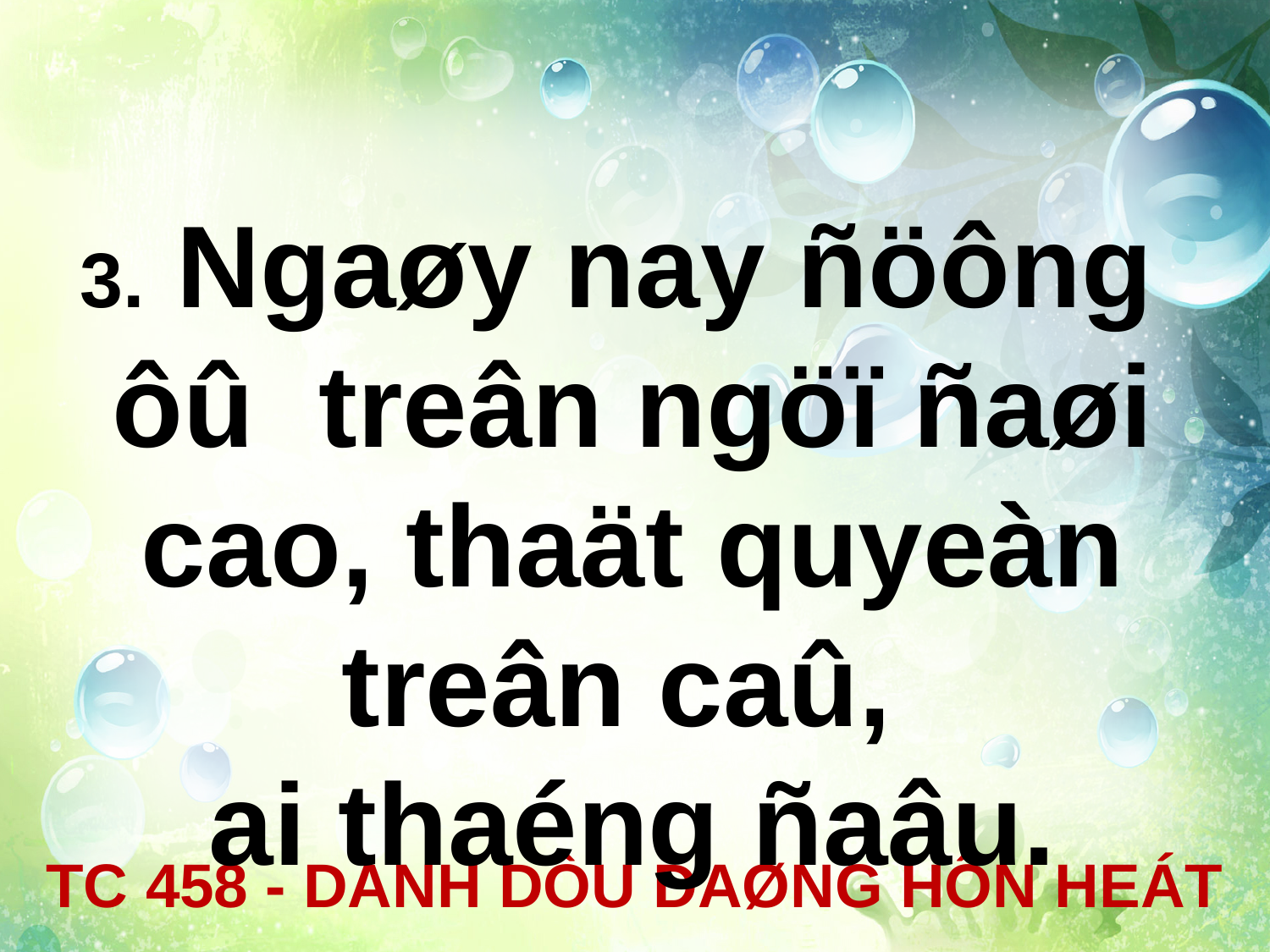

3. Ngaøy nay ñöông
ôû  treân ngöï ñaøi cao, thaät quyeàn treân caû,
ai thaéng ñaâu.
TC 458 - DANH DÒU DAØNG HÔN HEÁT